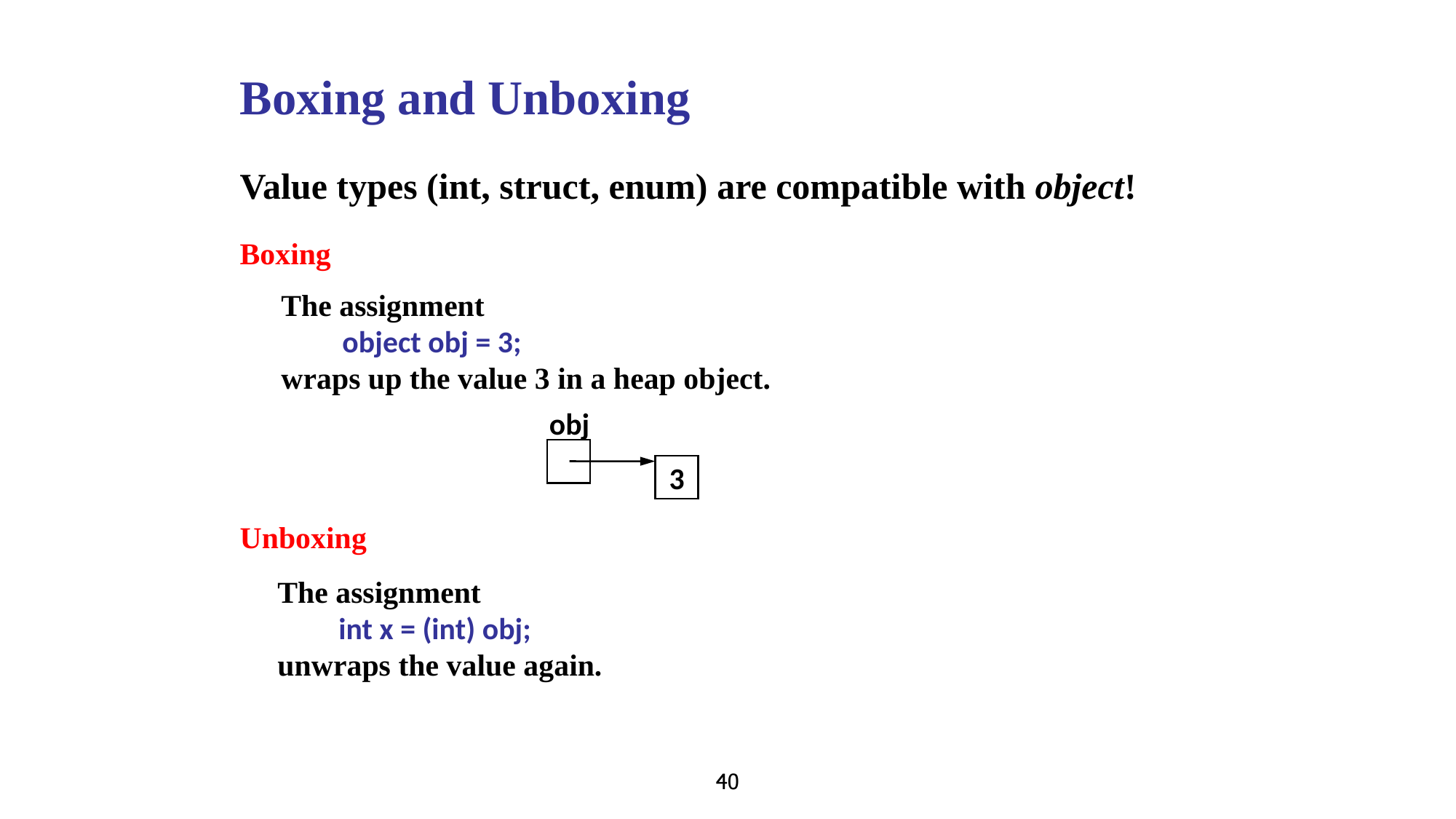

Boxing and Unboxing
Value types (int, struct, enum) are compatible with object!
Boxing
The assignment
        object obj = 3;
wraps up the value 3 in a heap object.
obj

3

Unboxing
The assignment
        int x = (int) obj;
unwraps the value again.
40